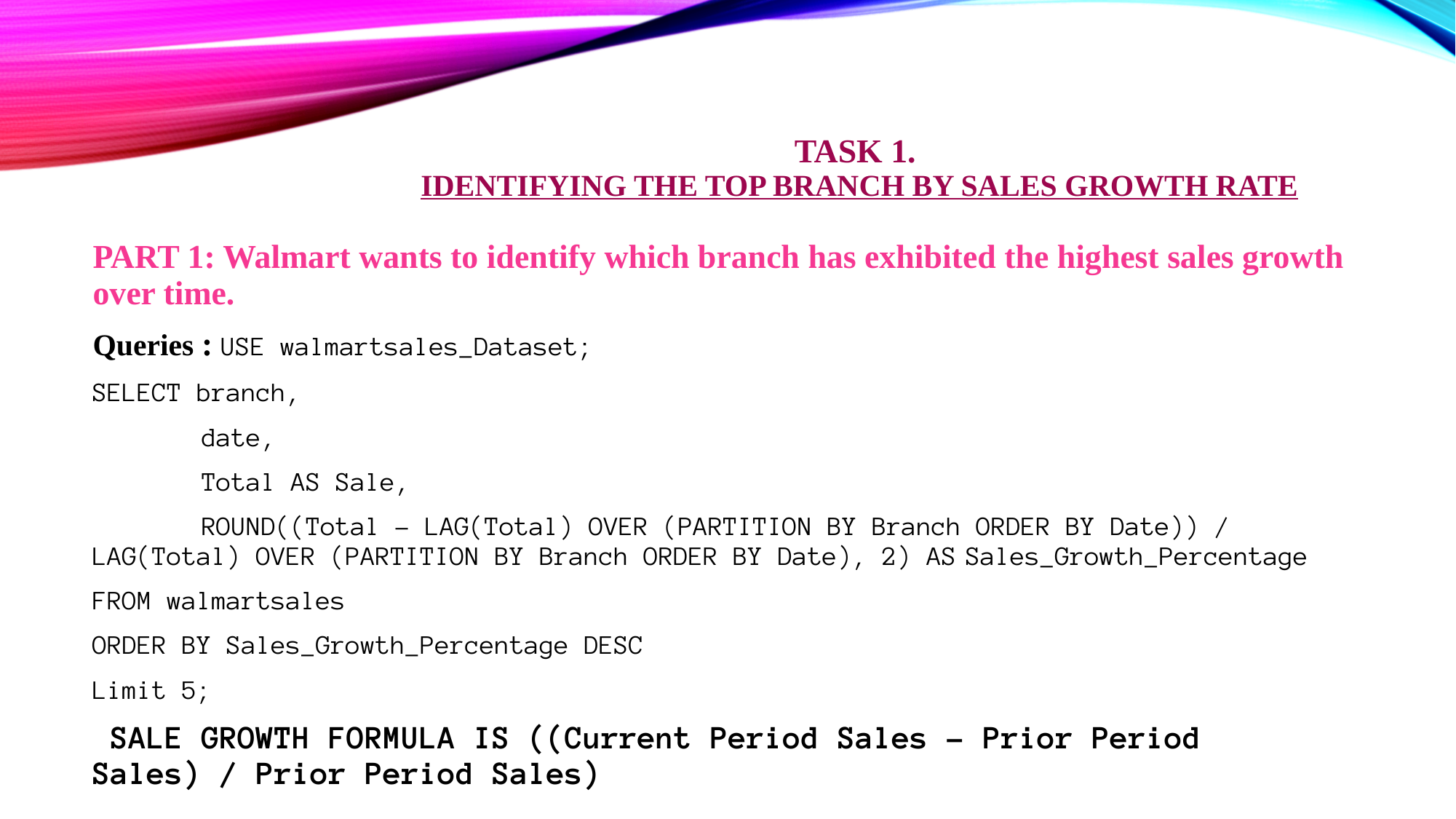

# Task 1. Identifying the Top Branch by Sales Growth Rate
PART 1: Walmart wants to identify which branch has exhibited the highest sales growth over time.
Queries : USE walmartsales_Dataset;
SELECT branch,
	date,
	Total AS Sale,
	ROUND((Total - LAG(Total) OVER (PARTITION BY Branch ORDER BY Date)) / 	LAG(Total) OVER (PARTITION BY Branch ORDER BY Date), 2) AS	Sales_Growth_Percentage
FROM walmartsales
ORDER BY Sales_Growth_Percentage DESC
Limit 5;
 SALE GROWTH FORMULA IS ((Current Period Sales - Prior Period Sales) / Prior Period Sales)